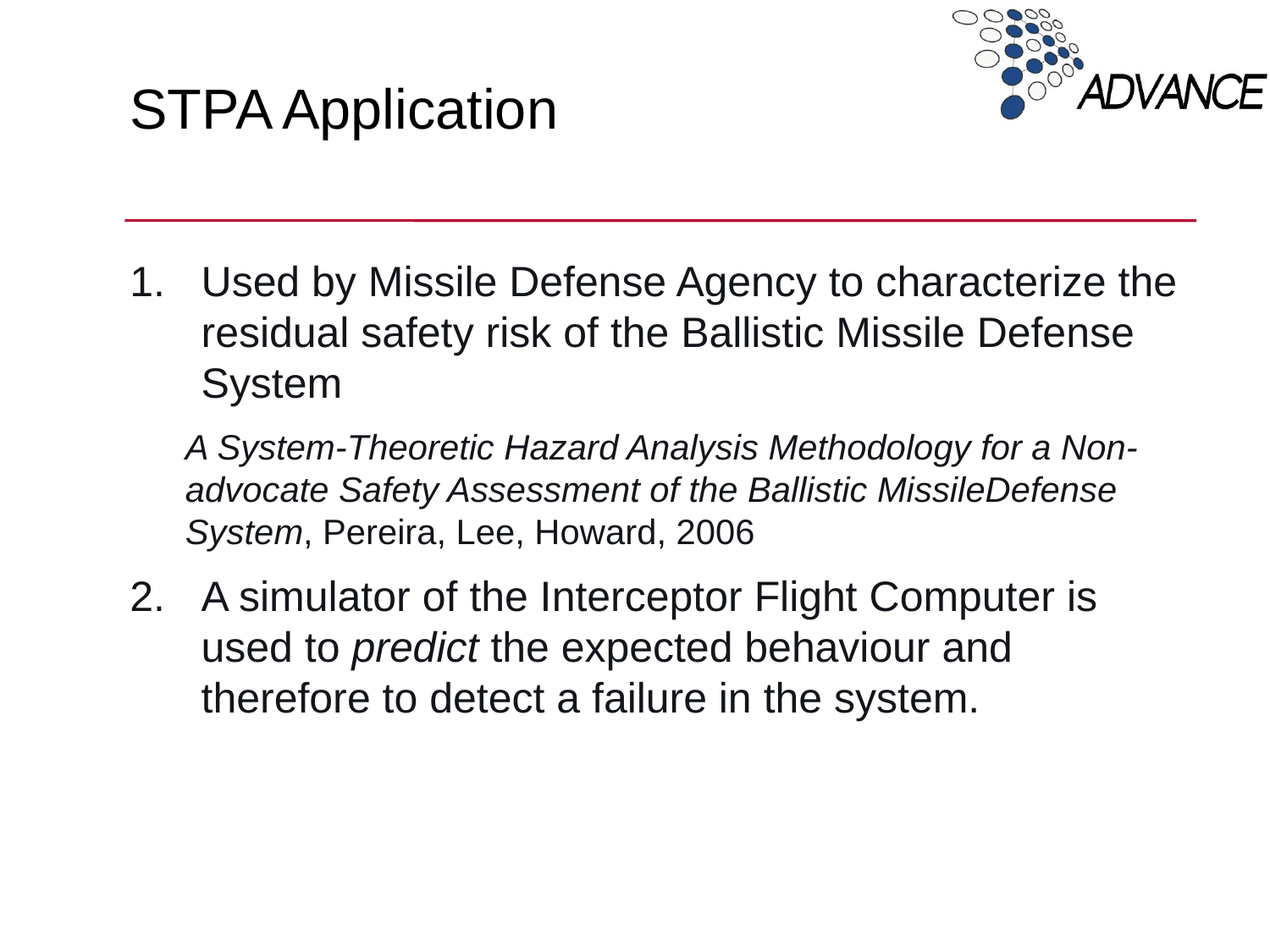

# STPA Application
Used by Missile Defense Agency to characterize the residual safety risk of the Ballistic Missile Defense System
A System-Theoretic Hazard Analysis Methodology for a Non-advocate Safety Assessment of the Ballistic MissileDefense System, Pereira, Lee, Howard, 2006
A simulator of the Interceptor Flight Computer is used to predict the expected behaviour and therefore to detect a failure in the system.

8